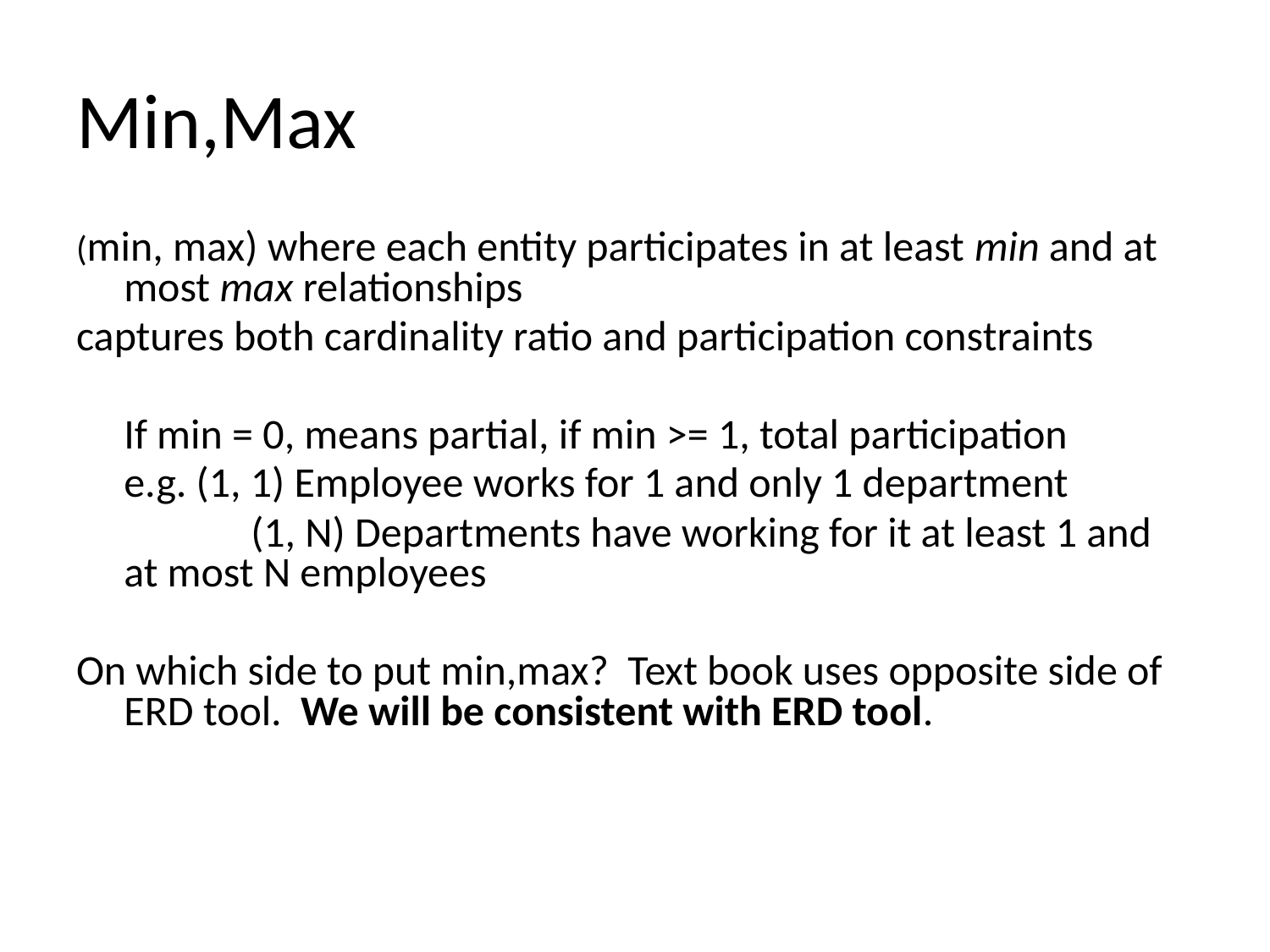

# Min,Max
(min, max) where each entity participates in at least min and at most max relationships
captures both cardinality ratio and participation constraints

	If min = 0, means partial, if min >= 1, total participation
	e.g. (1, 1) Employee works for 1 and only 1 department
		(1, N) Departments have working for it at least 1 and at most N employees

On which side to put min,max?  Text book uses opposite side of ERD tool.  We will be consistent with ERD tool.